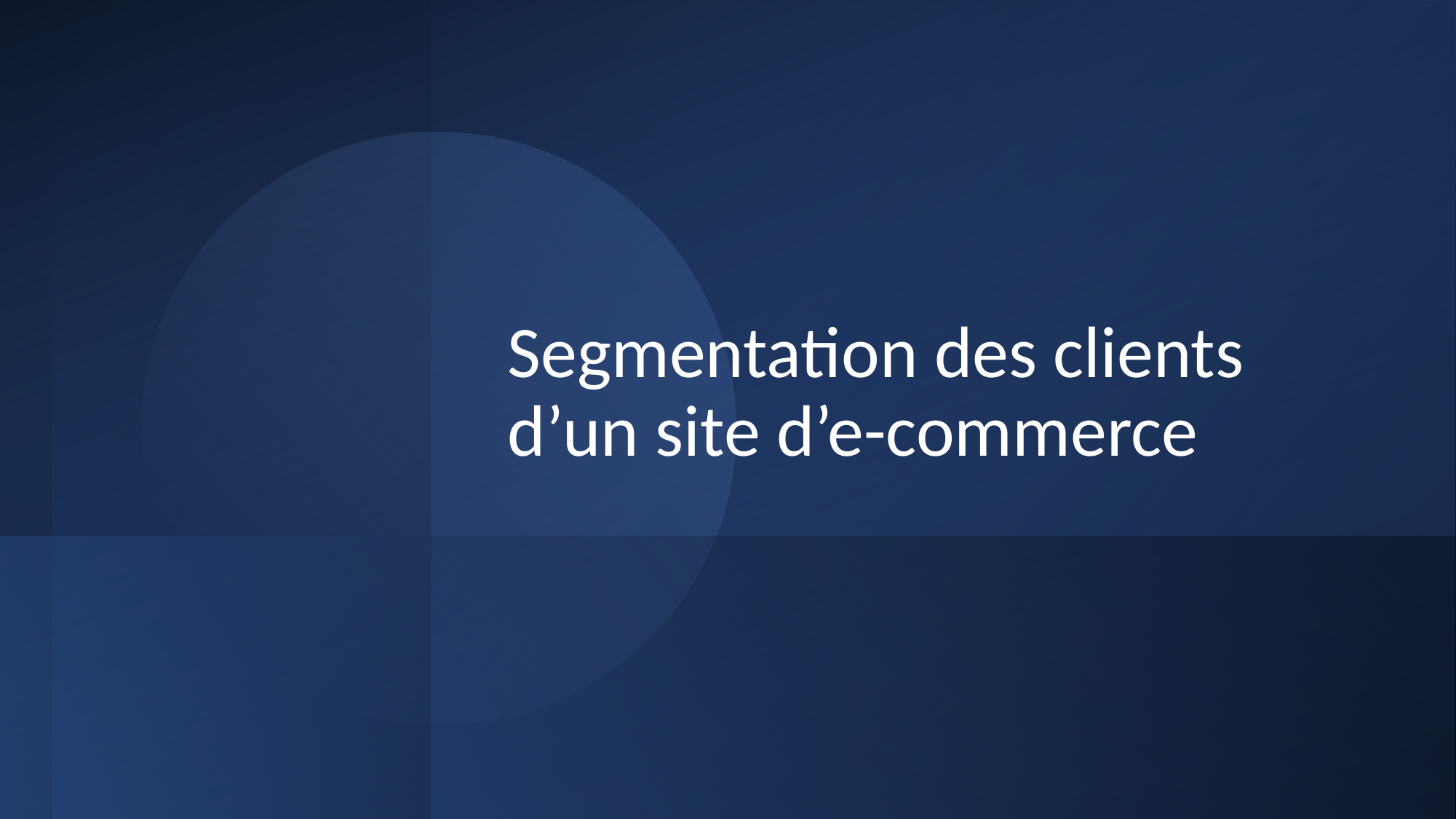

# Segmentation des clients d’un site d’e-commerce